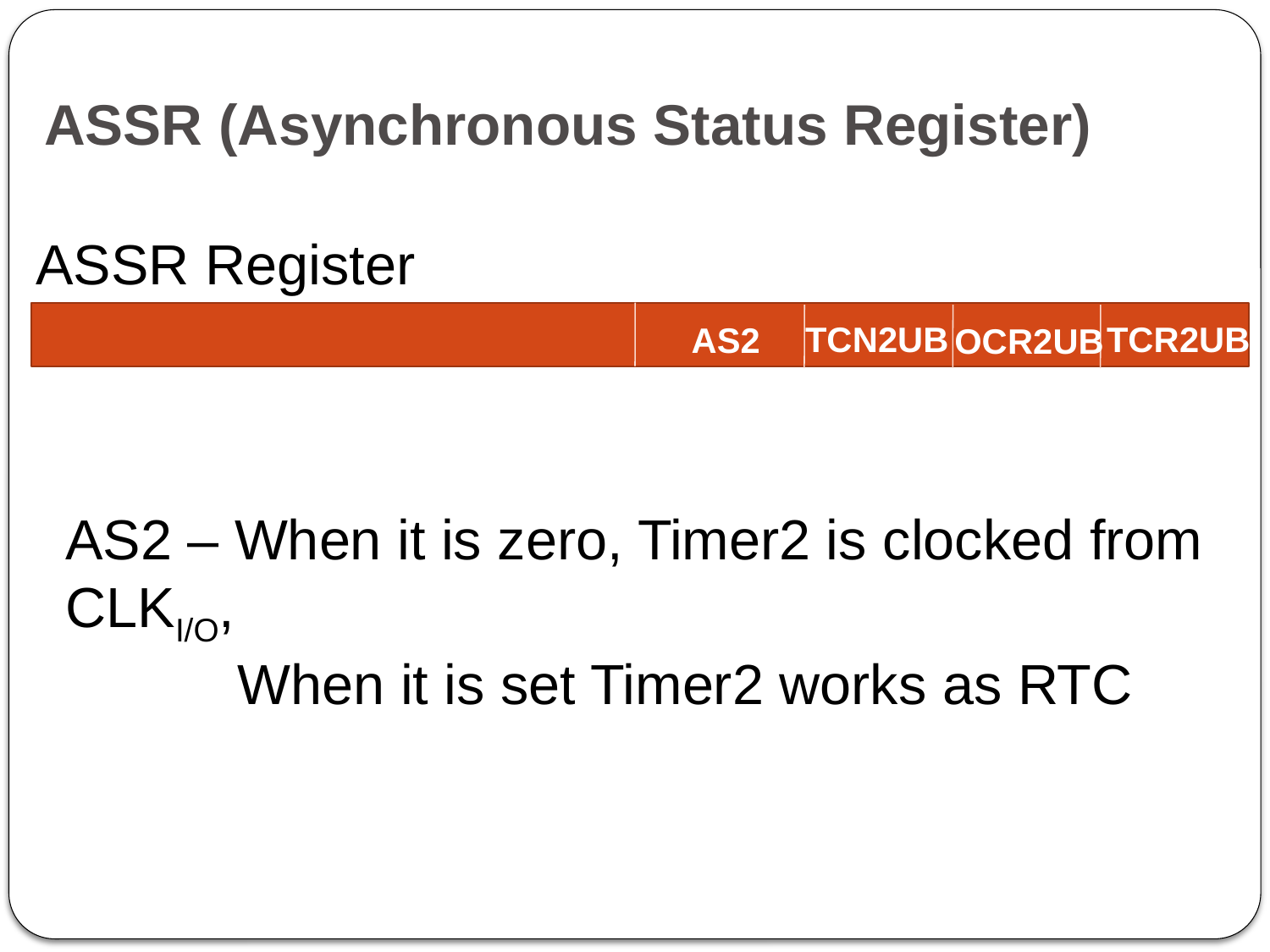

# ASSR (Asynchronous Status Register)
ASSR Register

TCN2UB
AS2
TCR2UB
OCR2UB
AS2 – When it is zero, Timer2 is clocked from CLKI/O,
           When it is set Timer2 works as RTC